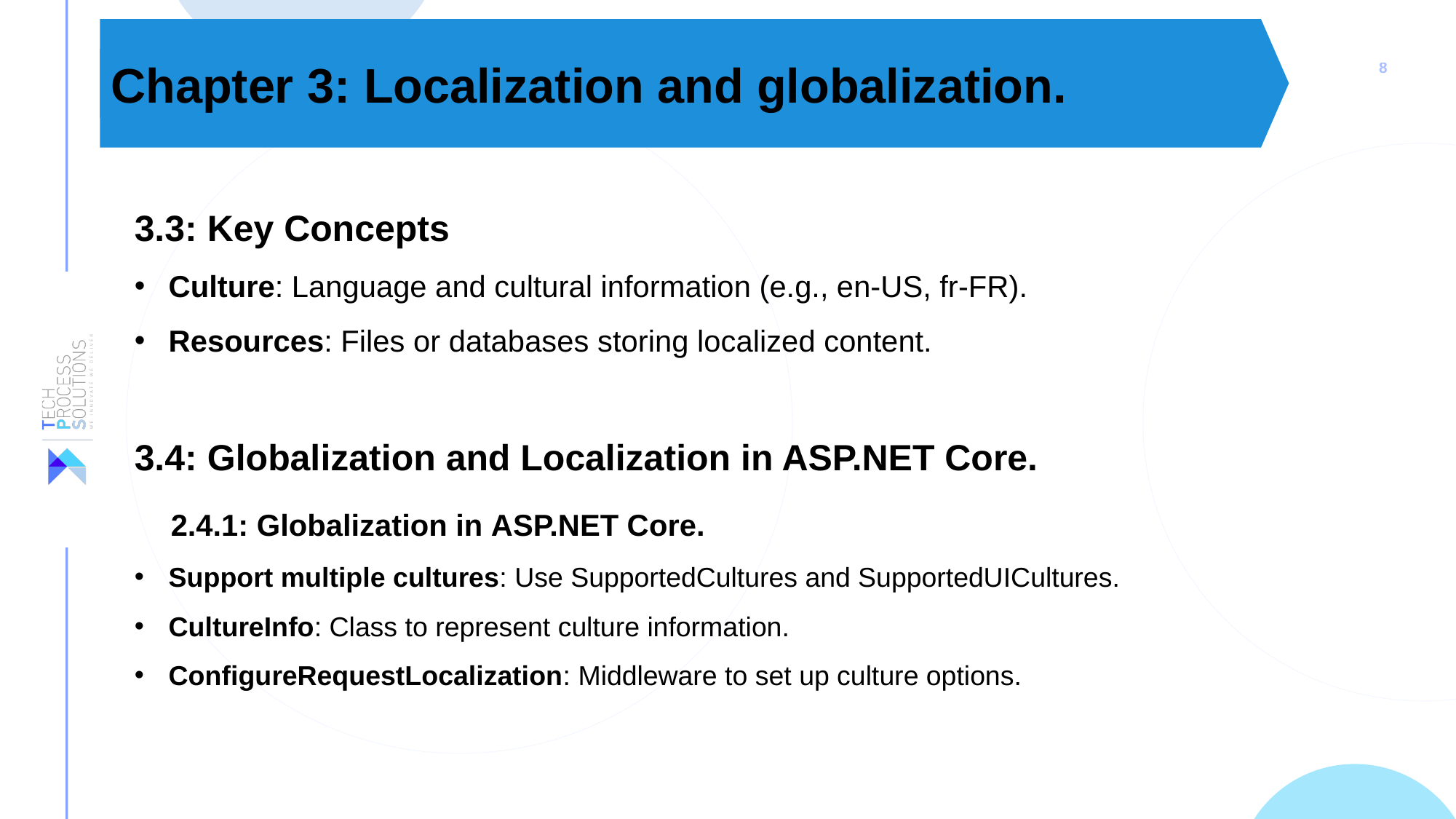

Chapter 3: Localization and globalization.
3.3: Key Concepts
Culture: Language and cultural information (e.g., en-US, fr-FR).
Resources: Files or databases storing localized content.

3.4: Globalization and Localization in ASP.NET Core.
 2.4.1: Globalization in ASP.NET Core.
Support multiple cultures: Use SupportedCultures and SupportedUICultures.
CultureInfo: Class to represent culture information.
ConfigureRequestLocalization: Middleware to set up culture options.